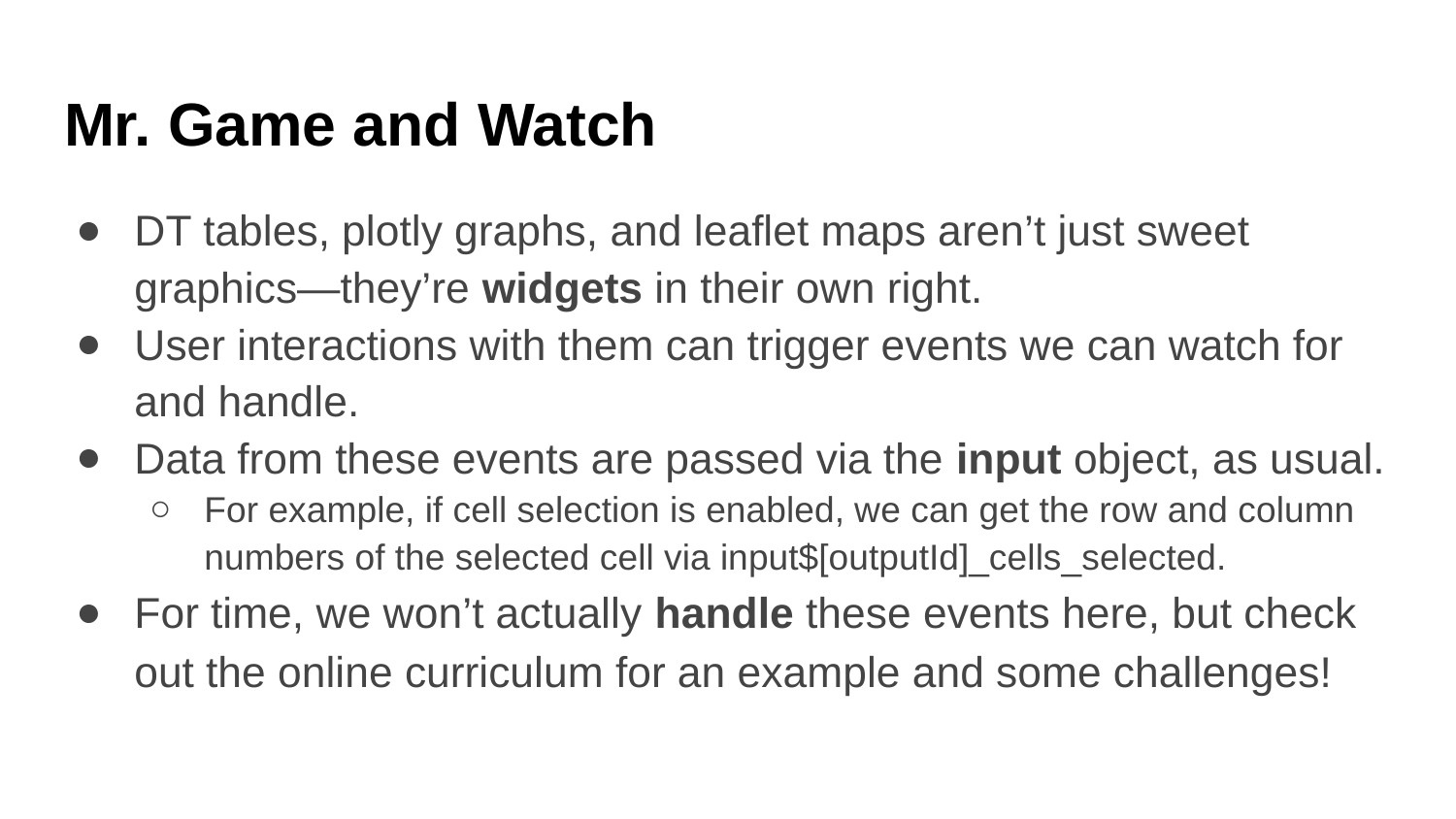

# Mr. Game and Watch
DT tables, plotly graphs, and leaflet maps aren’t just sweet graphics—they’re widgets in their own right.
User interactions with them can trigger events we can watch for and handle.
Data from these events are passed via the input object, as usual.
For example, if cell selection is enabled, we can get the row and column numbers of the selected cell via input$[outputId]_cells_selected.
For time, we won’t actually handle these events here, but check out the online curriculum for an example and some challenges!